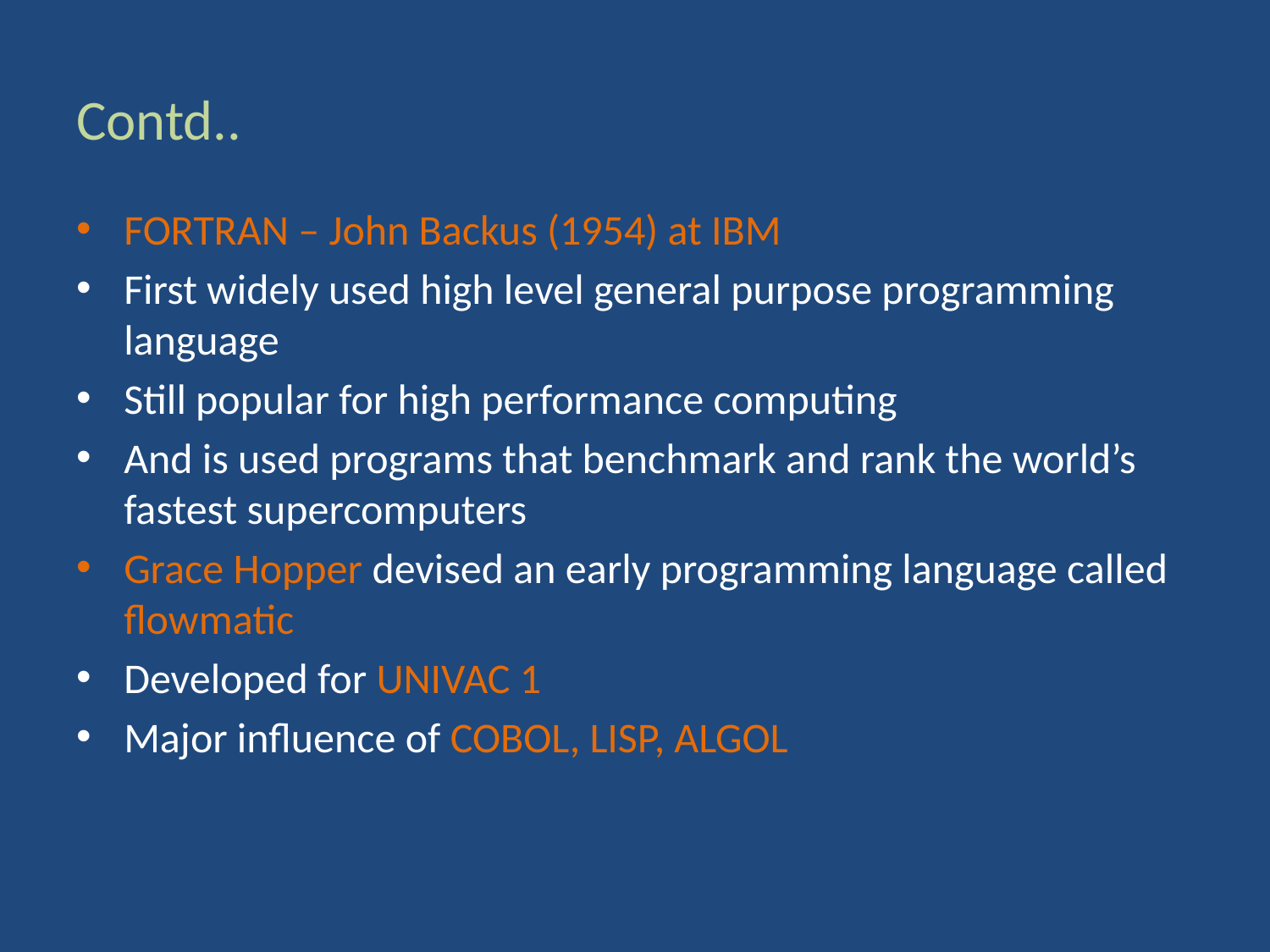

# Contd..
FORTRAN – John Backus (1954) at IBM
First widely used high level general purpose programming language
Still popular for high performance computing
And is used programs that benchmark and rank the world’s fastest supercomputers
Grace Hopper devised an early programming language called flowmatic
Developed for UNIVAC 1
Major influence of COBOL, LISP, ALGOL